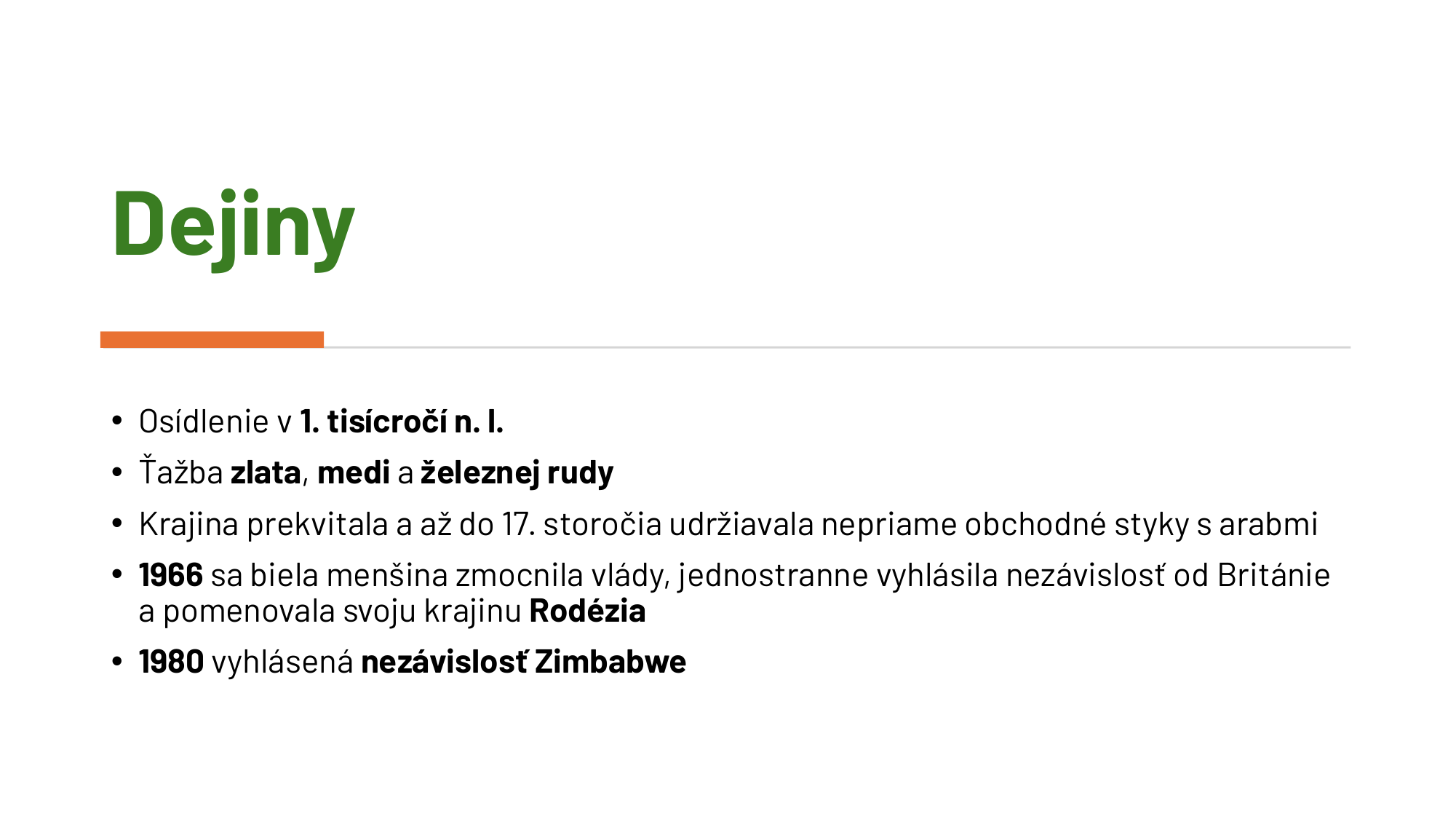

# Dejiny

Osídlenie v 1. tisícročí n. l.
Ťažba zlata, medi a železnej rudy
Krajina prekvitala a až do 17. storočia udržiavala nepriame obchodné styky s arabmi
1966 sa biela menšina zmocnila vlády, jednostranne vyhlásila nezávislosť od Británie a pomenovala svoju krajinu Rodézia
1980 vyhlásená nezávislosť Zimbabwe